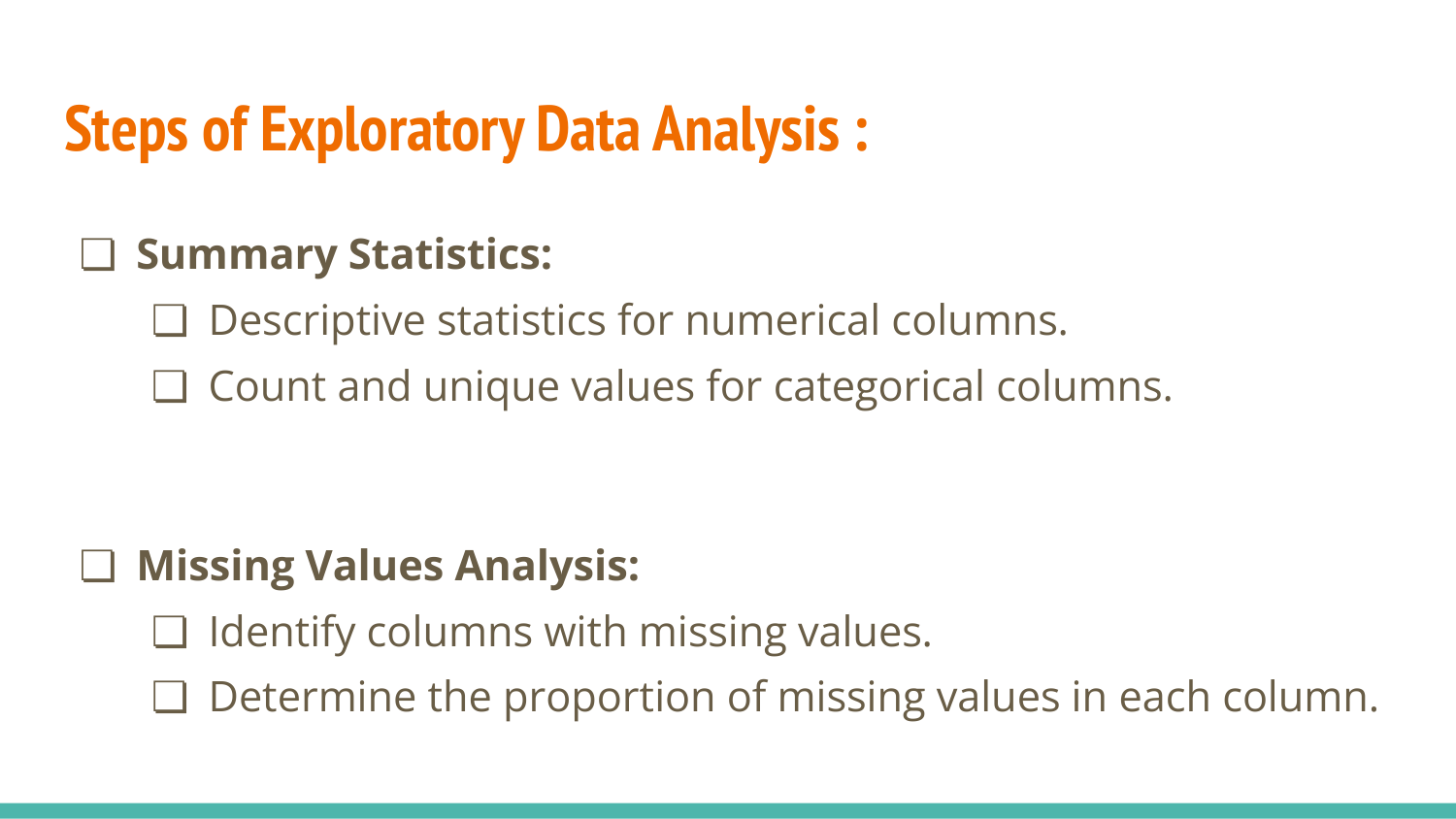

# Steps of Exploratory Data Analysis :
Summary Statistics:
Descriptive statistics for numerical columns.
Count and unique values for categorical columns.

Missing Values Analysis:
Identify columns with missing values.
Determine the proportion of missing values in each column.